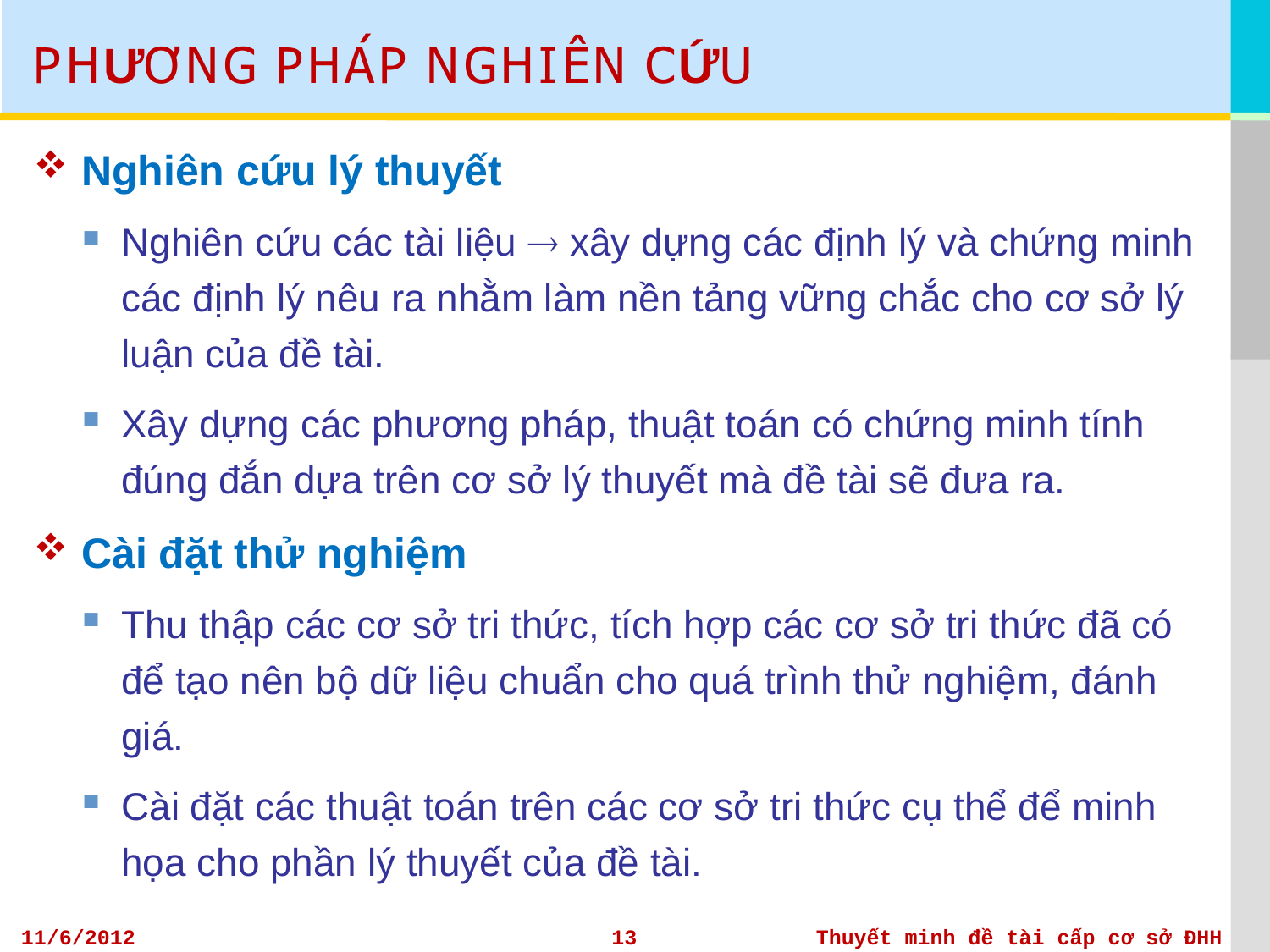

# PHƯƠNG PHÁP NGHIÊN CỨU
Nghiên cứu lý thuyết
Nghiên cứu các tài liệu → xây dựng các định lý và chứng minh các định lý nêu ra nhằm làm nền tảng vững chắc cho cơ sở lý luận của đề tài.
Xây dựng các phương pháp, thuật toán có chứng minh tính đúng đắn dựa trên cơ sở lý thuyết mà đề tài sẽ đưa ra.
Cài đặt thử nghiệm
Thu thập các cơ sở tri thức, tích hợp các cơ sở tri thức đã có để tạo nên bộ dữ liệu chuẩn cho quá trình thử nghiệm, đánh giá.
Cài đặt các thuật toán trên các cơ sở tri thức cụ thể để minh họa cho phần lý thuyết của đề tài.
11/6/2012
13
Thuyết minh đề tài cấp cơ sở ĐHH